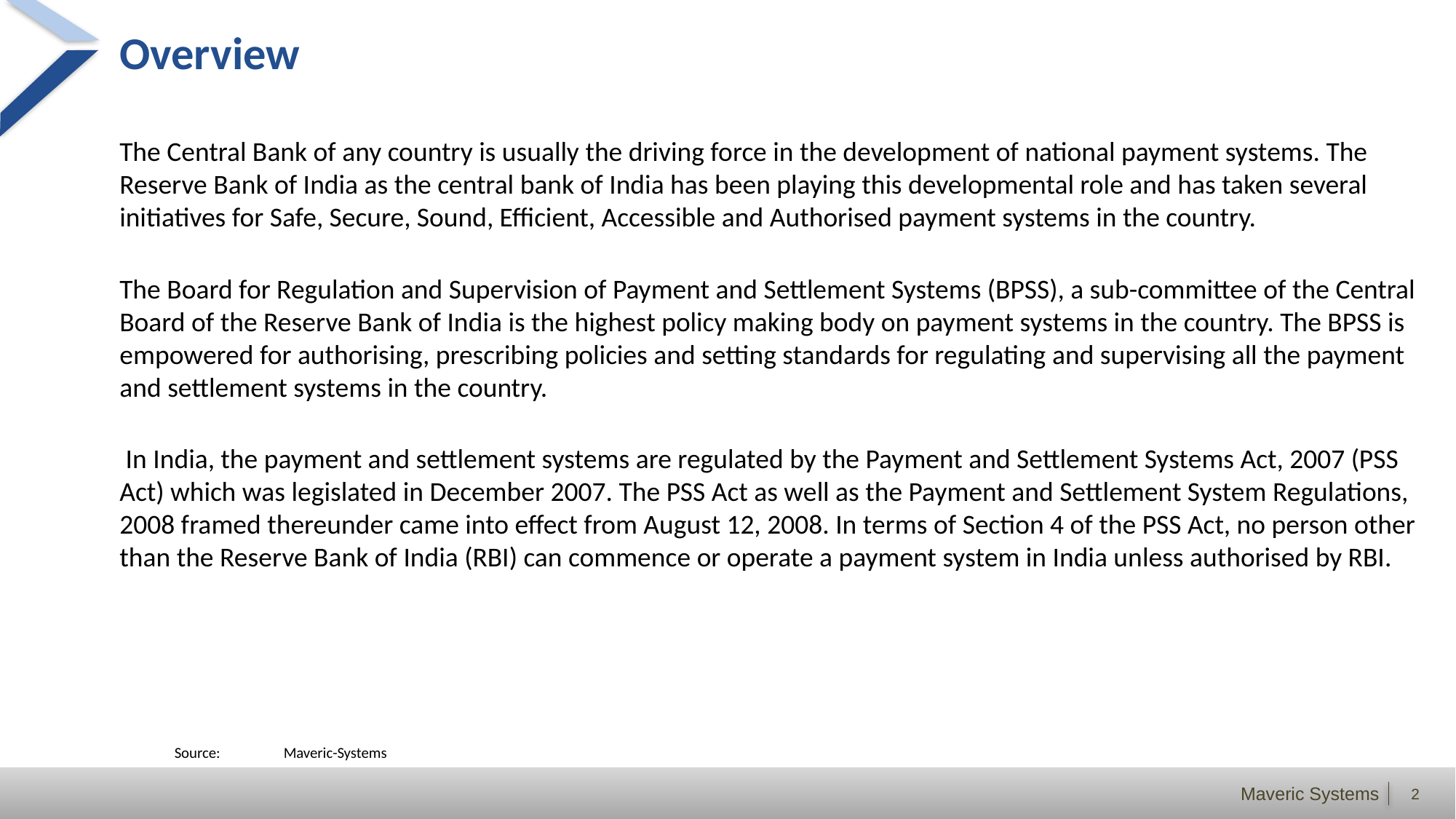

# Overview
The Central Bank of any country is usually the driving force in the development of national payment systems. The Reserve Bank of India as the central bank of India has been playing this developmental role and has taken several initiatives for Safe, Secure, Sound, Efficient, Accessible and Authorised payment systems in the country.

The Board for Regulation and Supervision of Payment and Settlement Systems (BPSS), a sub-committee of the Central Board of the Reserve Bank of India is the highest policy making body on payment systems in the country. The BPSS is empowered for authorising, prescribing policies and setting standards for regulating and supervising all the payment and settlement systems in the country.

 In India, the payment and settlement systems are regulated by the Payment and Settlement Systems Act, 2007 (PSS Act) which was legislated in December 2007. The PSS Act as well as the Payment and Settlement System Regulations, 2008 framed thereunder came into effect from August 12, 2008. In terms of Section 4 of the PSS Act, no person other than the Reserve Bank of India (RBI) can commence or operate a payment system in India unless authorised by RBI.
	Source:	Maveric-Systems